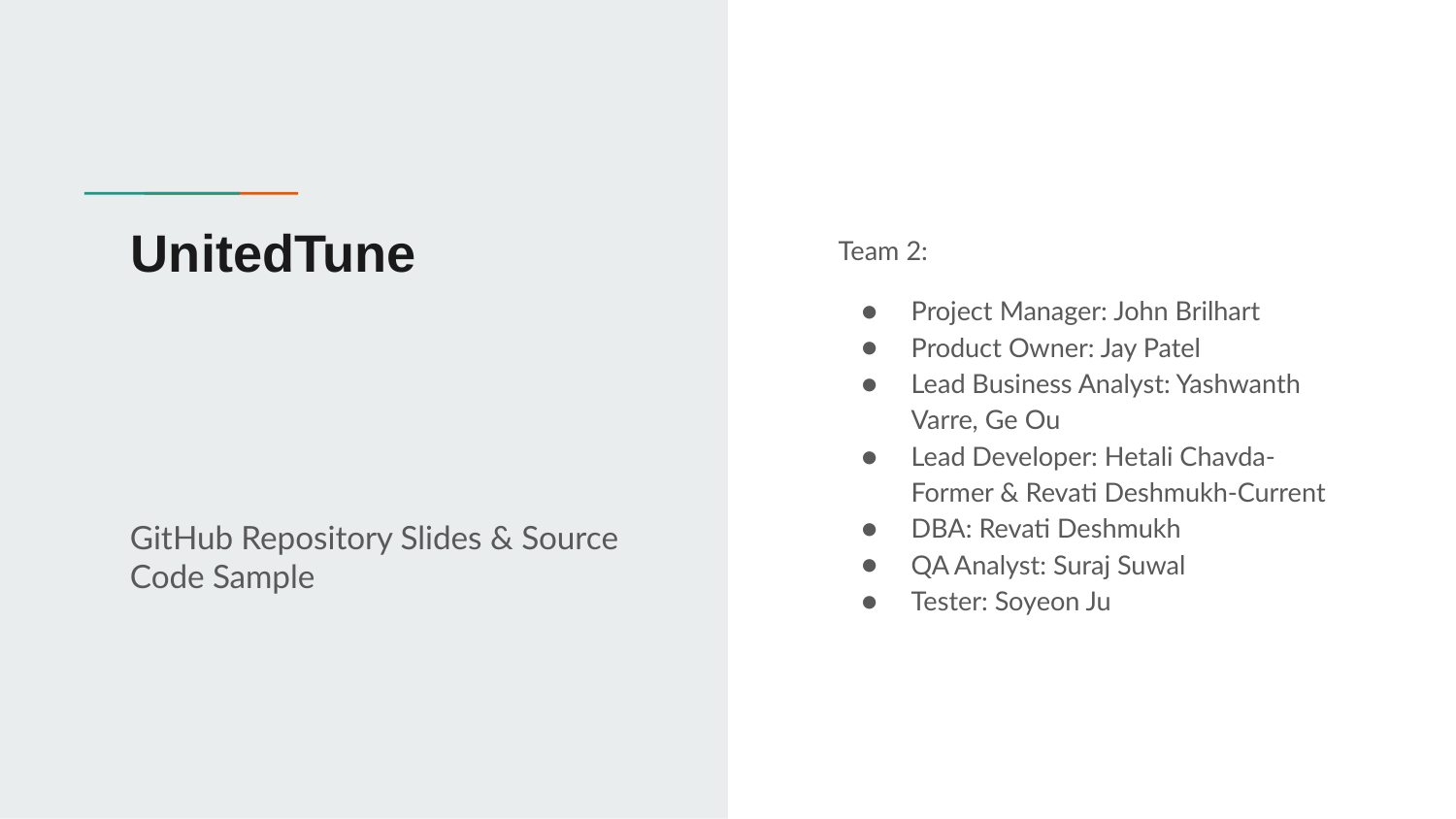

# UnitedTune
Team 2:
Project Manager: John Brilhart
Product Owner: Jay Patel
Lead Business Analyst: Yashwanth Varre, Ge Ou
Lead Developer: Hetali Chavda-Former & Revati Deshmukh-Current
DBA: Revati Deshmukh
QA Analyst: Suraj Suwal
Tester: Soyeon Ju
GitHub Repository Slides & Source Code Sample